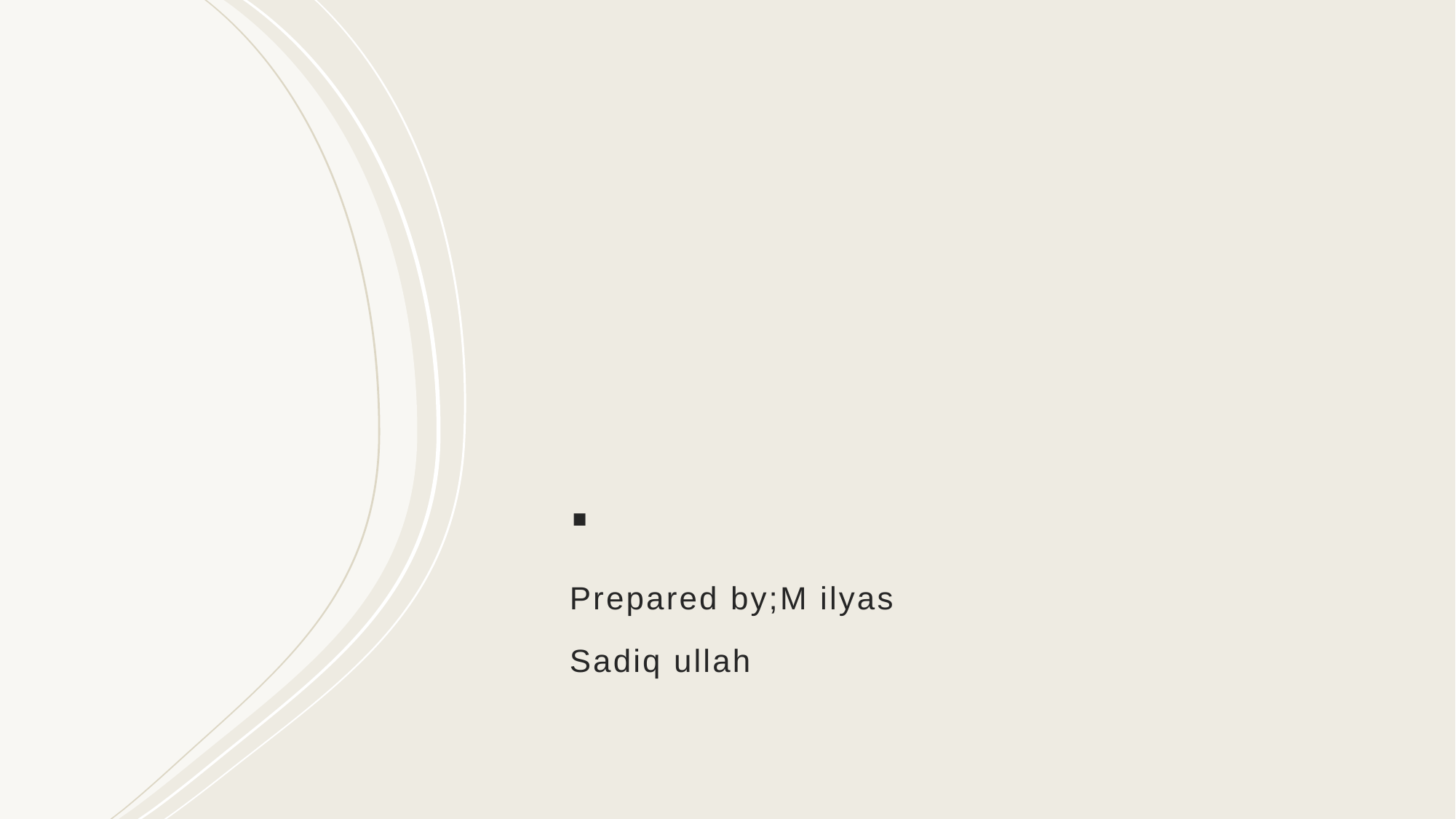

# .
Prepared by;M ilyas
Sadiq ullah